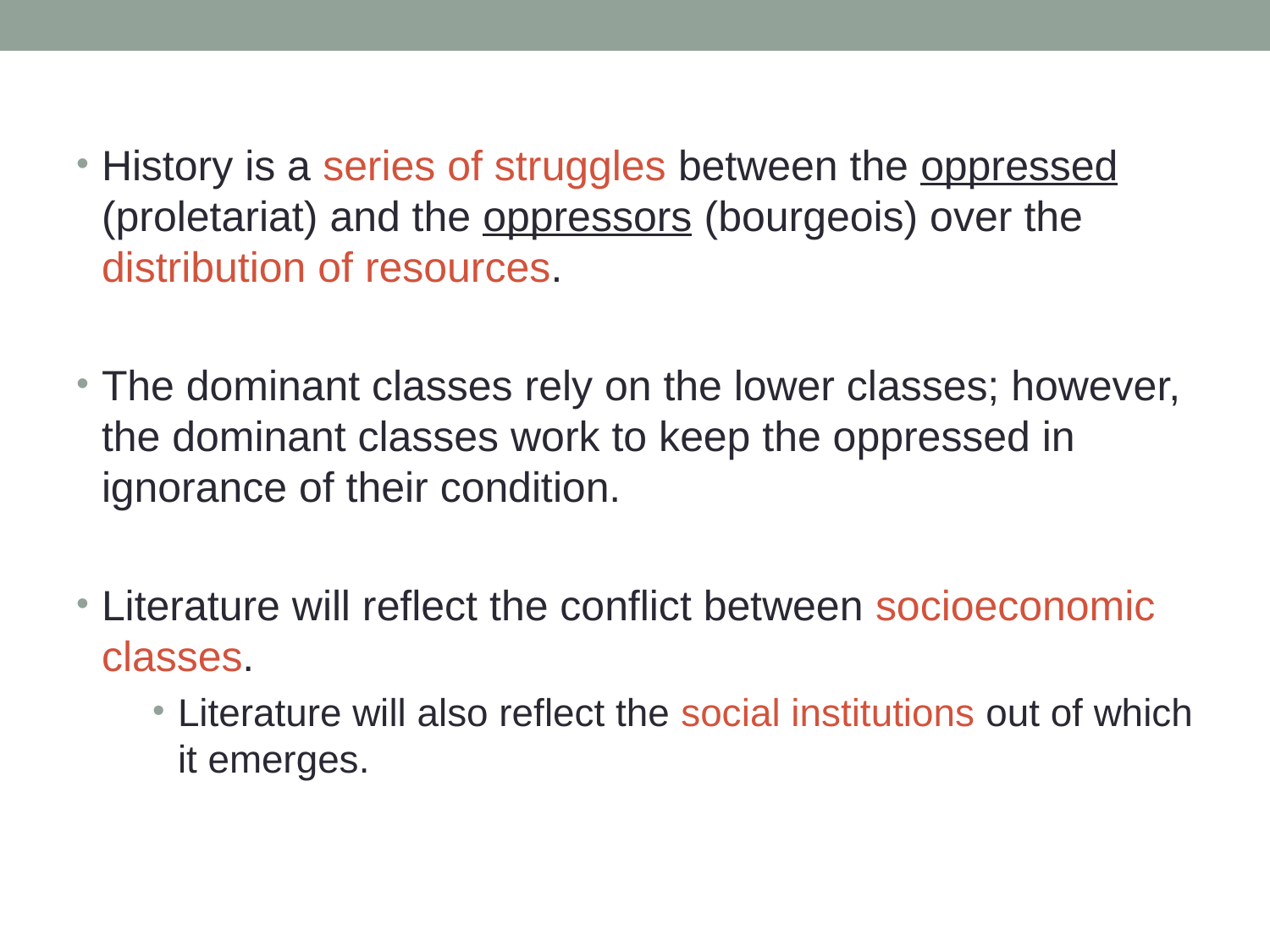

History is a series of struggles between the oppressed (proletariat) and the oppressors (bourgeois) over the distribution of resources.

The dominant classes rely on the lower classes; however, the dominant classes work to keep the oppressed in ignorance of their condition.

Literature will reflect the conflict between socioeconomic classes.
Literature will also reflect the social institutions out of which it emerges.